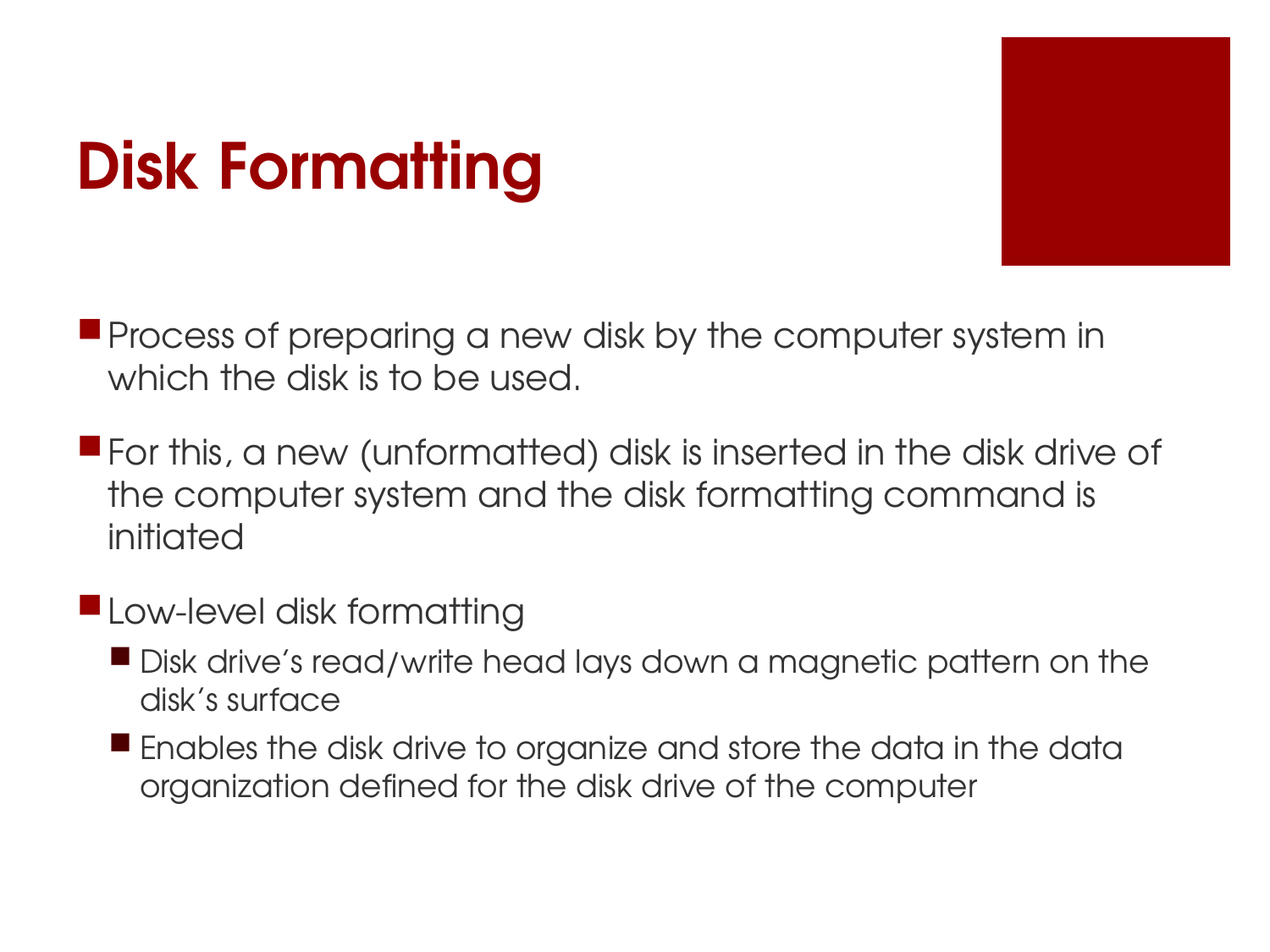

# Disk Formatting
Process of preparing a new disk by the computer system in which the disk is to be used.
For this, a new (unformatted) disk is inserted in the disk drive of the computer system and the disk formatting command is initiated
Low-level disk formatting
Disk drive’s read/write head lays down a magnetic pattern on the disk’s surface
Enables the disk drive to organize and store the data in the data organization defined for the disk drive of the computer